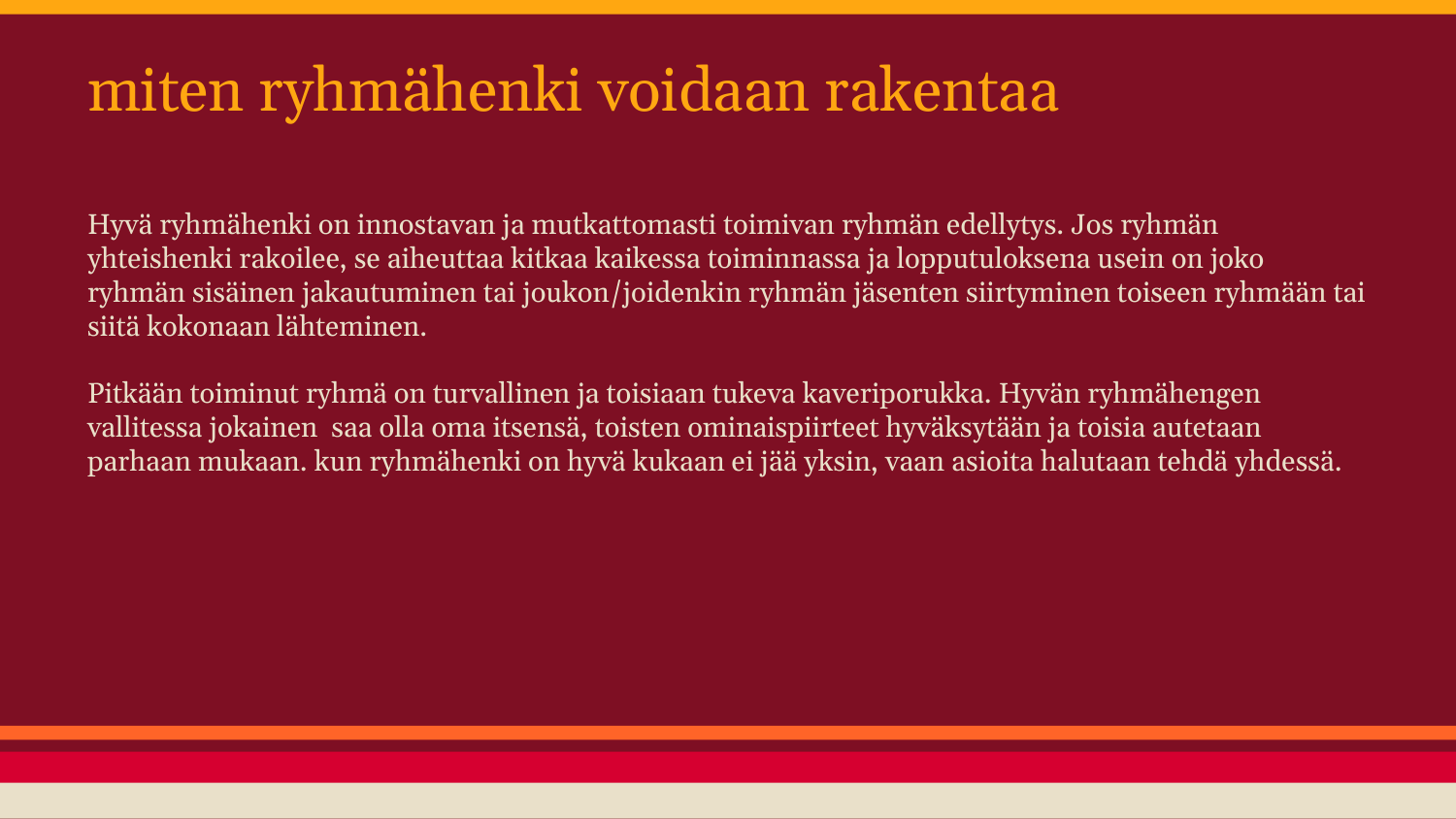

# miten ryhmähenki voidaan rakentaa

Hyvä ryhmähenki on innostavan ja mutkattomasti toimivan ryhmän edellytys. Jos ryhmän yhteishenki rakoilee, se aiheuttaa kitkaa kaikessa toiminnassa ja lopputuloksena usein on joko ryhmän sisäinen jakautuminen tai joukon/joidenkin ryhmän jäsenten siirtyminen toiseen ryhmään tai siitä kokonaan lähteminen.
Pitkään toiminut ryhmä on turvallinen ja toisiaan tukeva kaveriporukka. Hyvän ryhmähengen vallitessa jokainen  saa olla oma itsensä, toisten ominaispiirteet hyväksytään ja toisia autetaan parhaan mukaan. kun ryhmähenki on hyvä kukaan ei jää yksin, vaan asioita halutaan tehdä yhdessä.